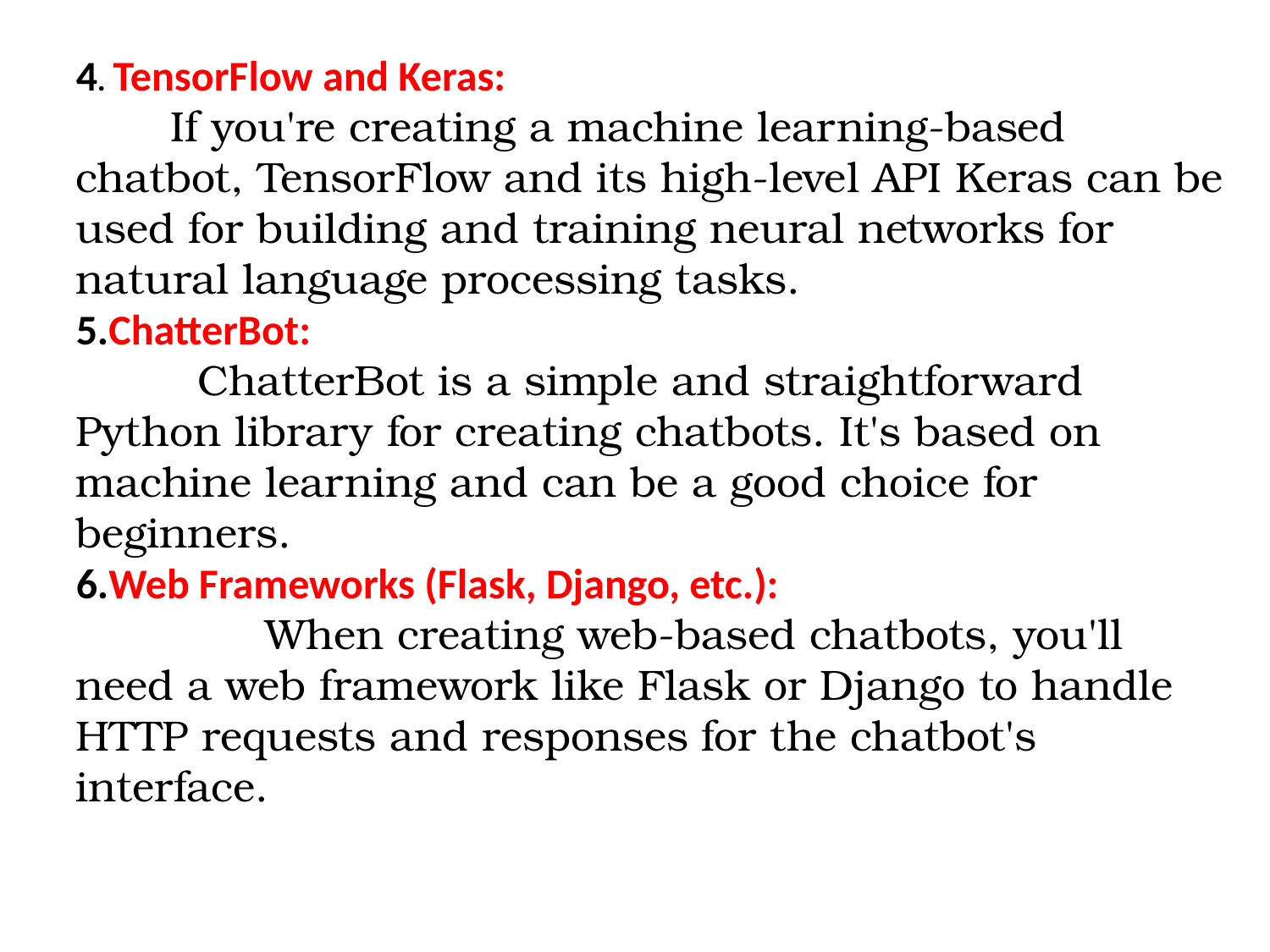

4. TensorFlow and Keras:
       If you're creating a machine learning-based chatbot, TensorFlow and its high-level API Keras can be used for building and training neural networks for natural language processing tasks.
5.ChatterBot:
         ChatterBot is a simple and straightforward Python library for creating chatbots. It's based on machine learning and can be a good choice for beginners.
6.Web Frameworks (Flask, Django, etc.):
              When creating web-based chatbots, you'll need a web framework like Flask or Django to handle HTTP requests and responses for the chatbot's interface.